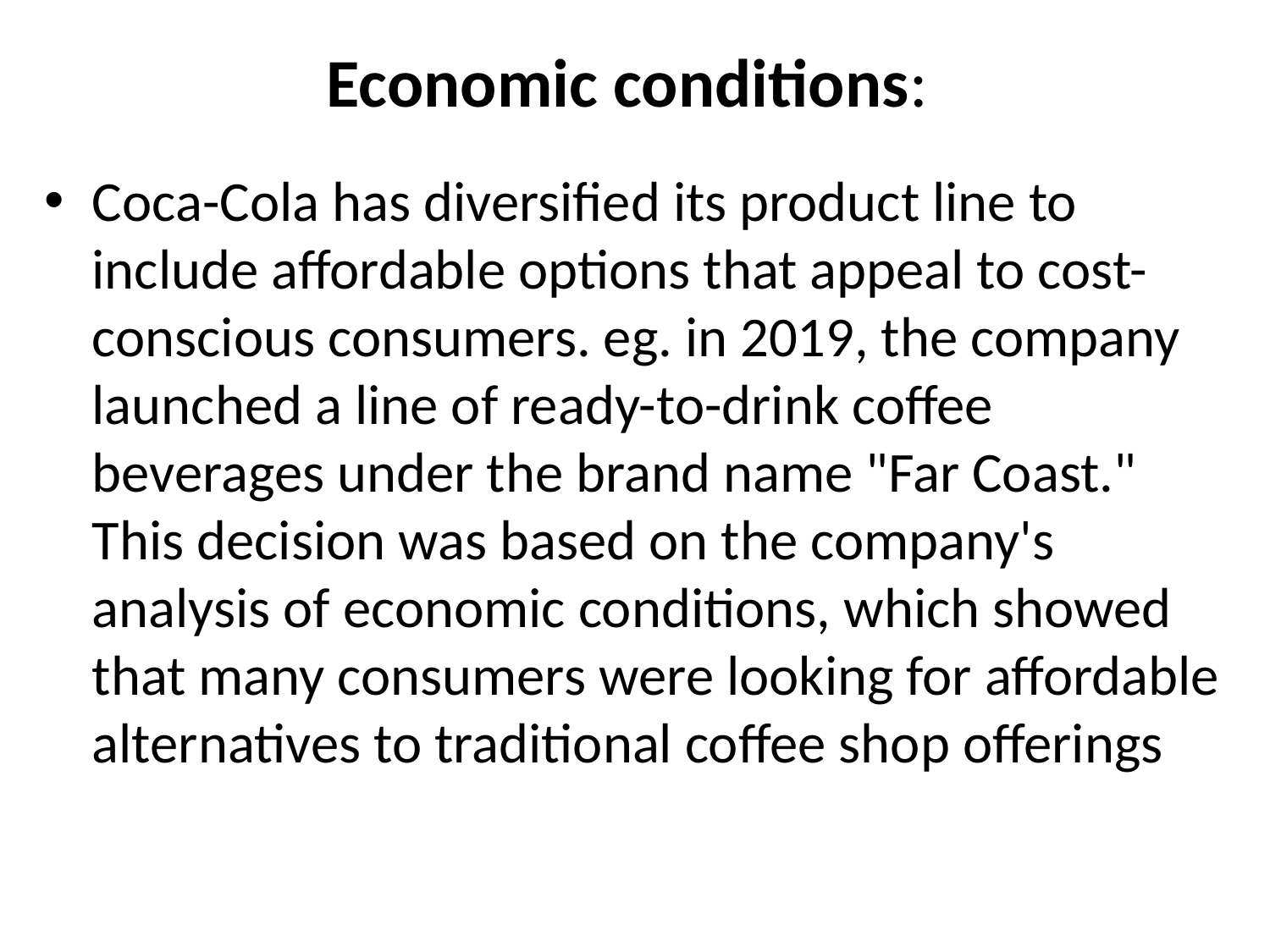

# Economic conditions:
Coca-Cola has diversified its product line to include affordable options that appeal to cost-conscious consumers. eg. in 2019, the company launched a line of ready-to-drink coffee beverages under the brand name "Far Coast." This decision was based on the company's analysis of economic conditions, which showed that many consumers were looking for affordable alternatives to traditional coffee shop offerings